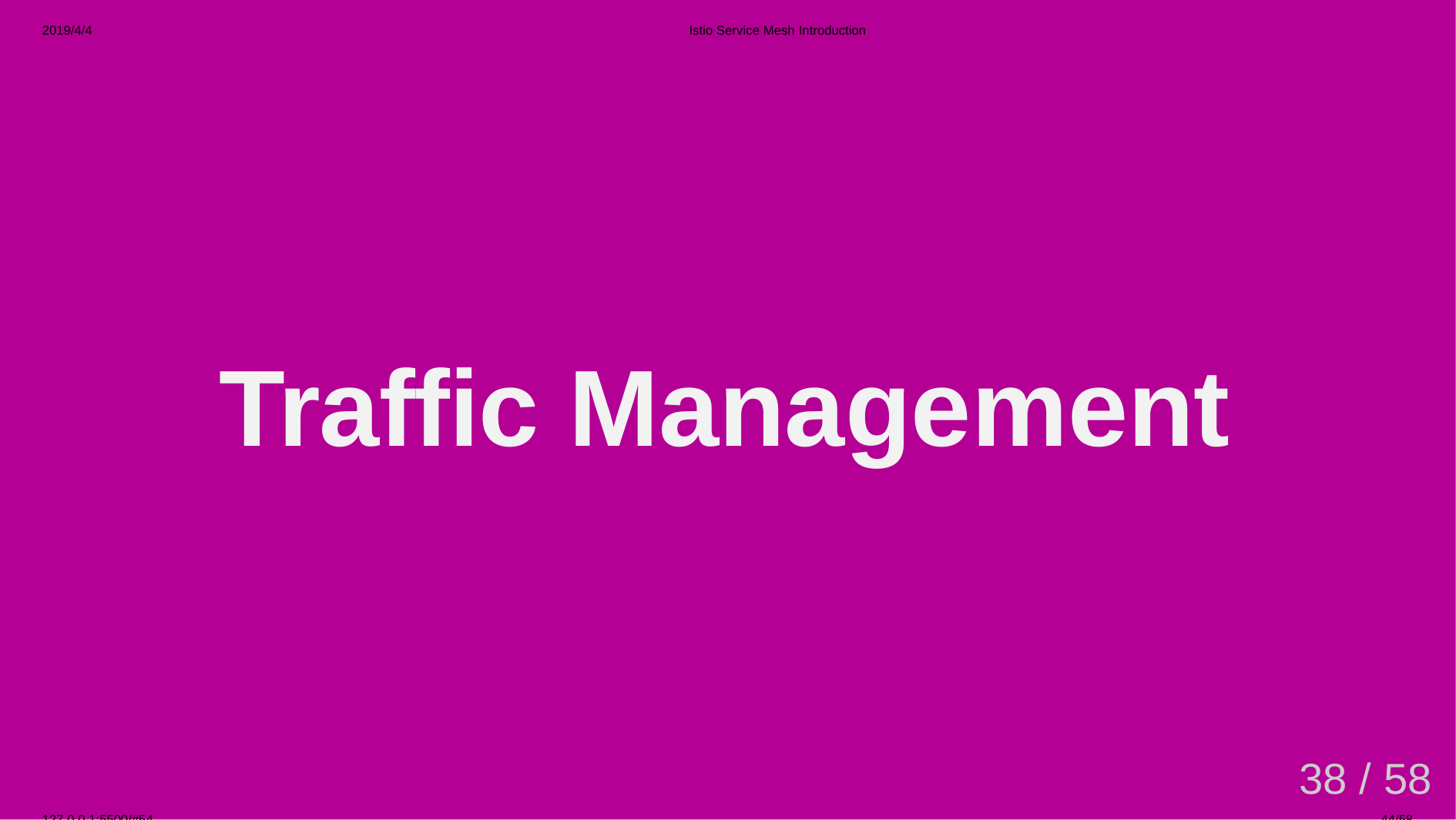

2019/4/4	Istio Service Mesh Introduction

127.0.0.1:5500/#54	44/58
# Traffic Management
38 / 58